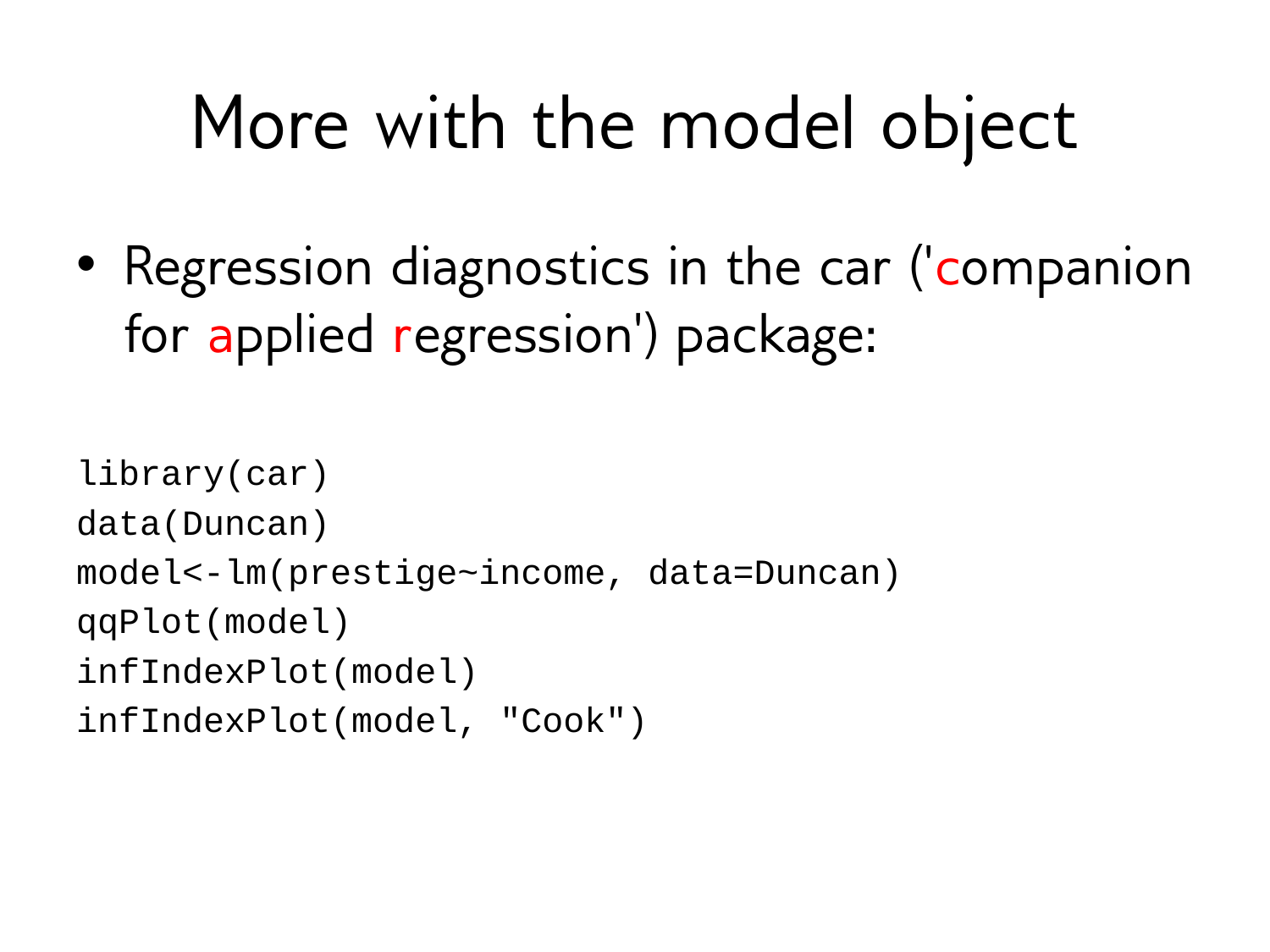

# More with the model object
Regression diagnostics in the car ('companion for applied regression') package:

library(car)
data(Duncan)
model<-lm(prestige~income, data=Duncan)
qqPlot(model)
infIndexPlot(model)
infIndexPlot(model, "Cook")